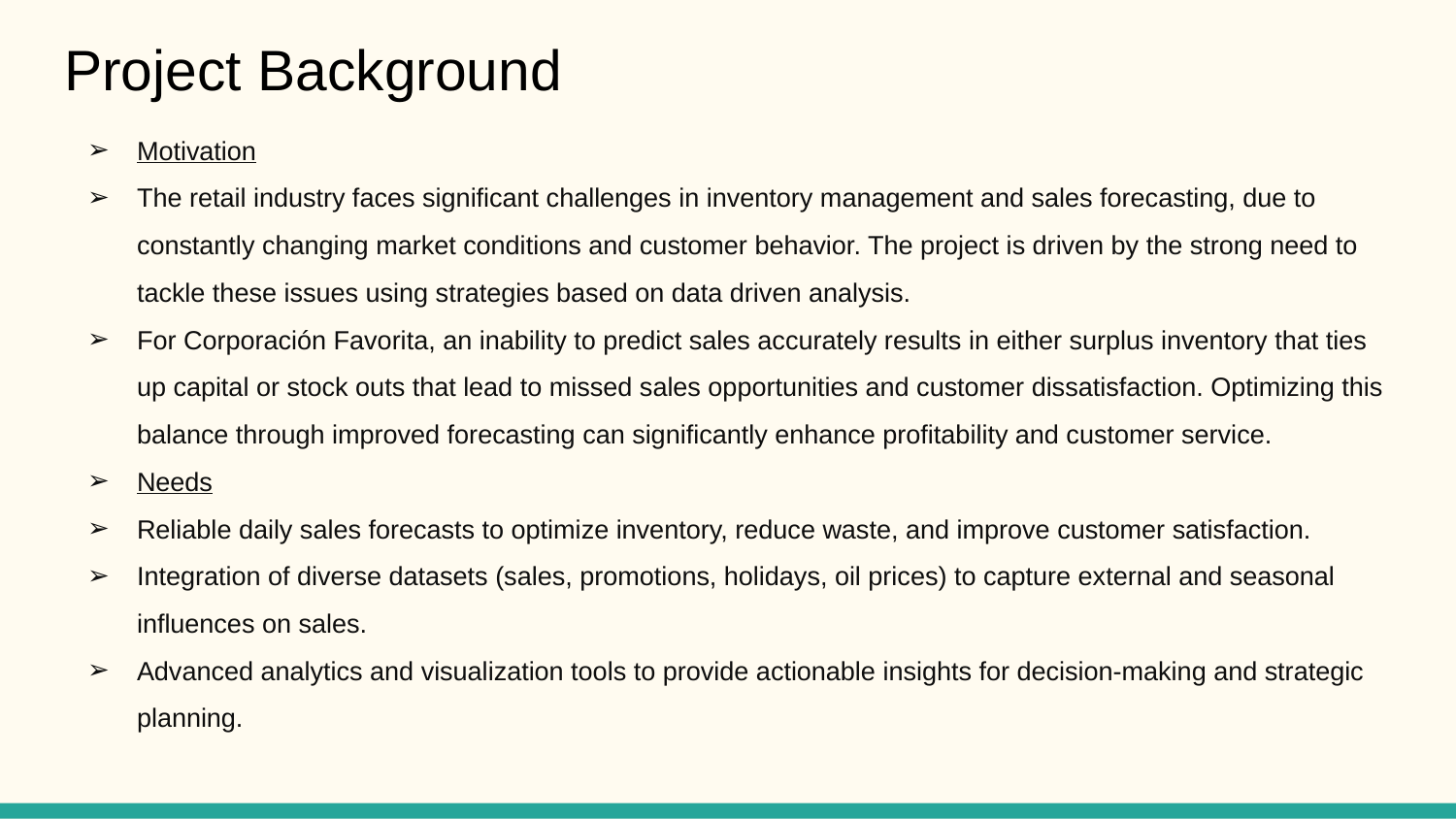

# Project Background

Motivation
The retail industry faces significant challenges in inventory management and sales forecasting, due to constantly changing market conditions and customer behavior. The project is driven by the strong need to tackle these issues using strategies based on data driven analysis.
For Corporación Favorita, an inability to predict sales accurately results in either surplus inventory that ties up capital or stock outs that lead to missed sales opportunities and customer dissatisfaction. Optimizing this balance through improved forecasting can significantly enhance profitability and customer service.
Needs
Reliable daily sales forecasts to optimize inventory, reduce waste, and improve customer satisfaction.
Integration of diverse datasets (sales, promotions, holidays, oil prices) to capture external and seasonal influences on sales.
Advanced analytics and visualization tools to provide actionable insights for decision-making and strategic planning.